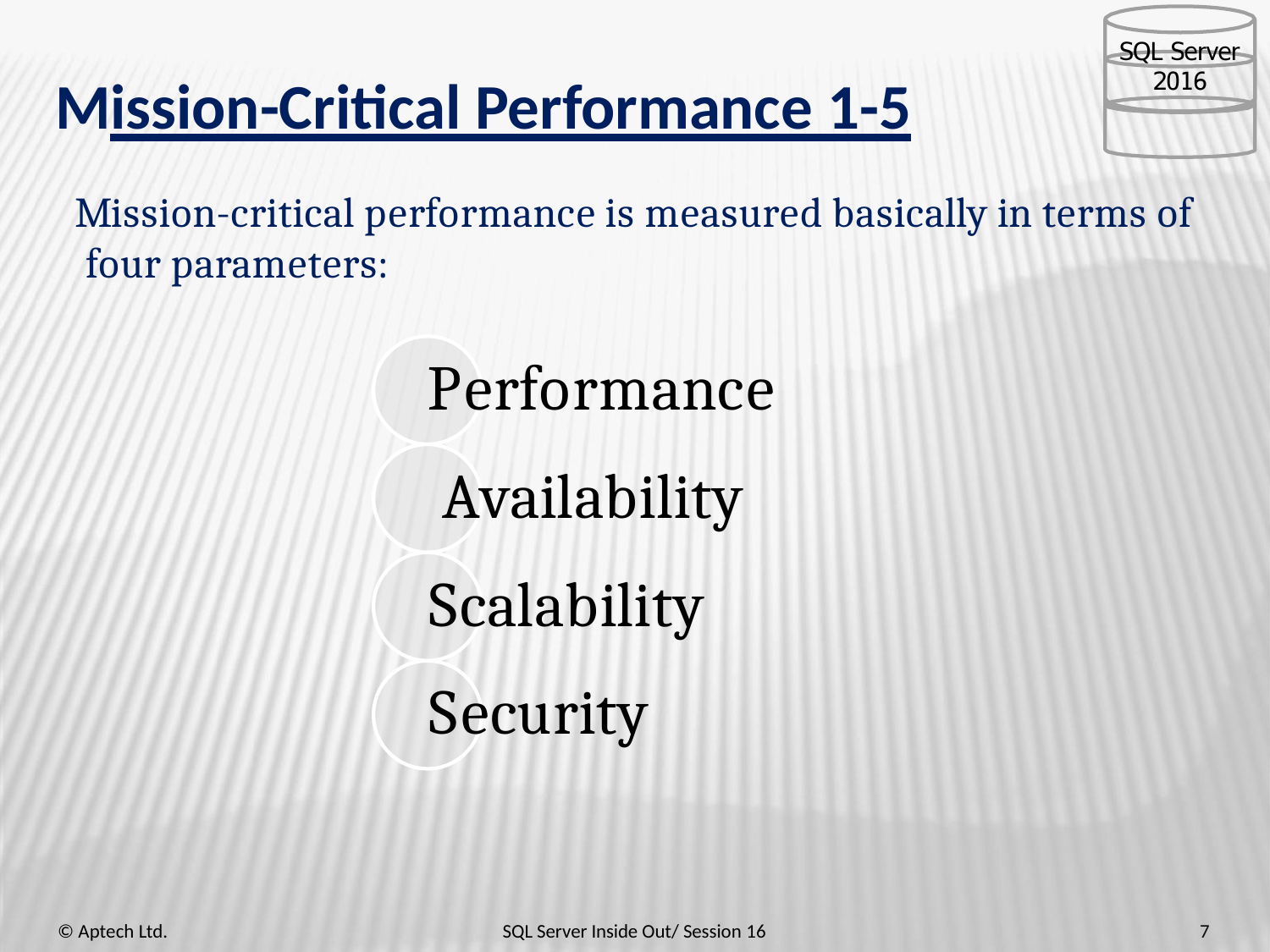

SQL Server

2016
# Mission-Critical Performance 1-5

Mission-critical performance is measured basically in terms of  four parameters:
Performance  Availability  Scalability  Security

© Aptech Ltd.
SQL Server Inside Out/ Session 16
7